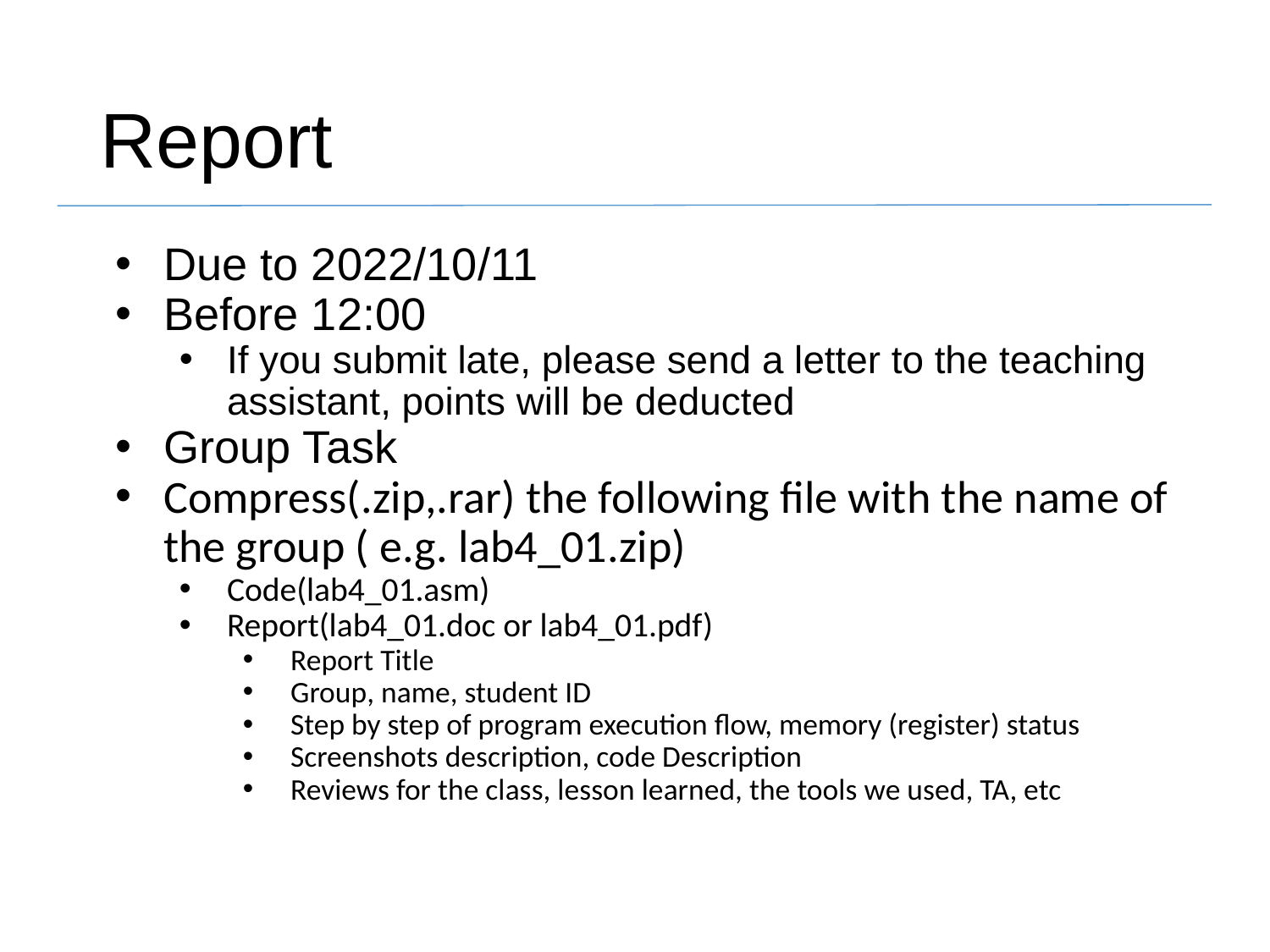

# Report
Due to 2022/10/11
Before 12:00
If you submit late, please send a letter to the teaching assistant, points will be deducted
Group Task
Compress(.zip,.rar) the following file with the name of the group ( e.g. lab4_01.zip)
Code(lab4_01.asm)
Report(lab4_01.doc or lab4_01.pdf)
Report Title
Group, name, student ID
Step by step of program execution flow, memory (register) status
Screenshots description, code Description
Reviews for the class, lesson learned, the tools we used, TA, etc